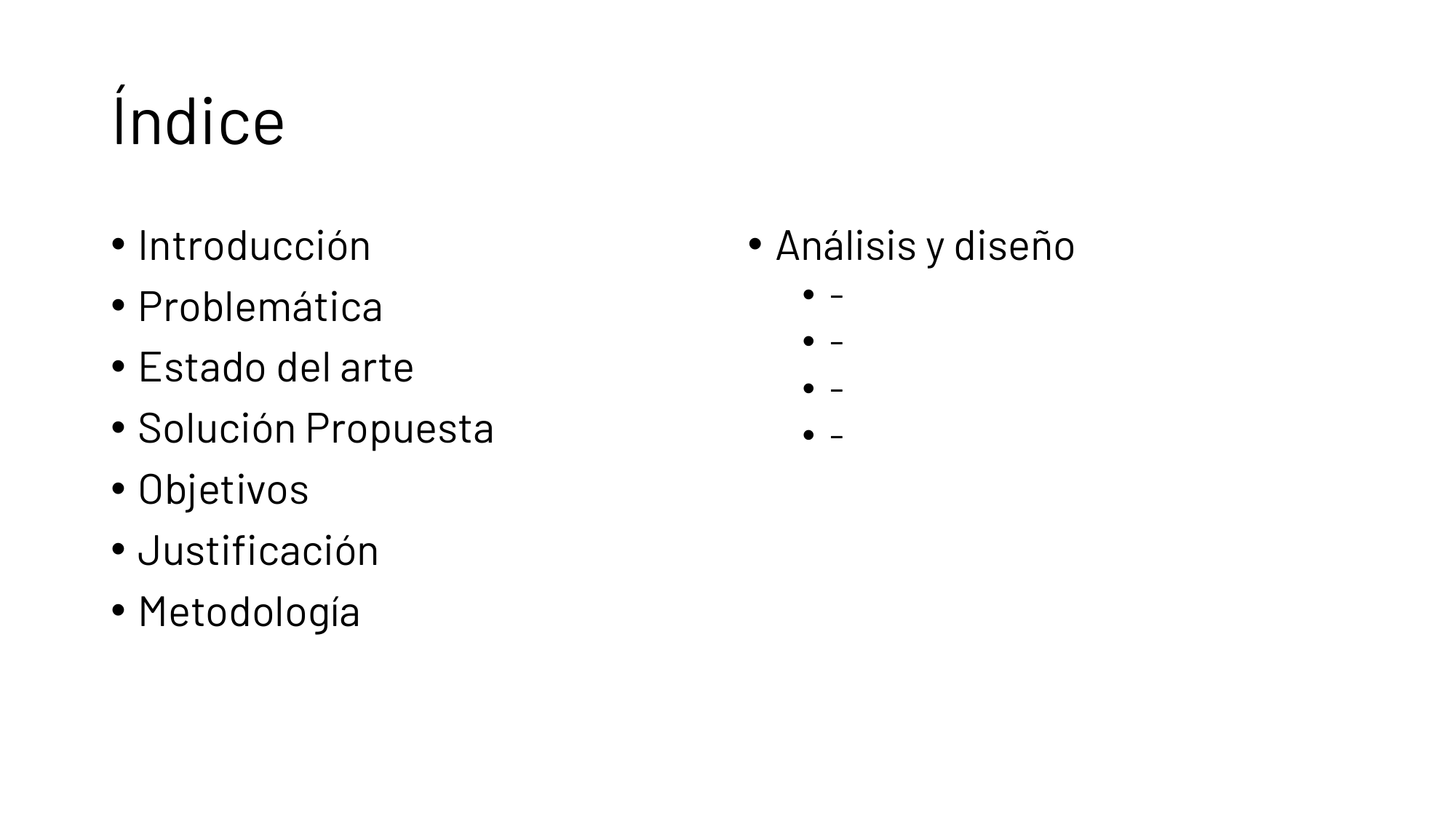

# Índice
Introducción
Problemática
Estado del arte
Solución Propuesta
Objetivos
Justificación
Metodología
Análisis y diseño
-
-
-
-